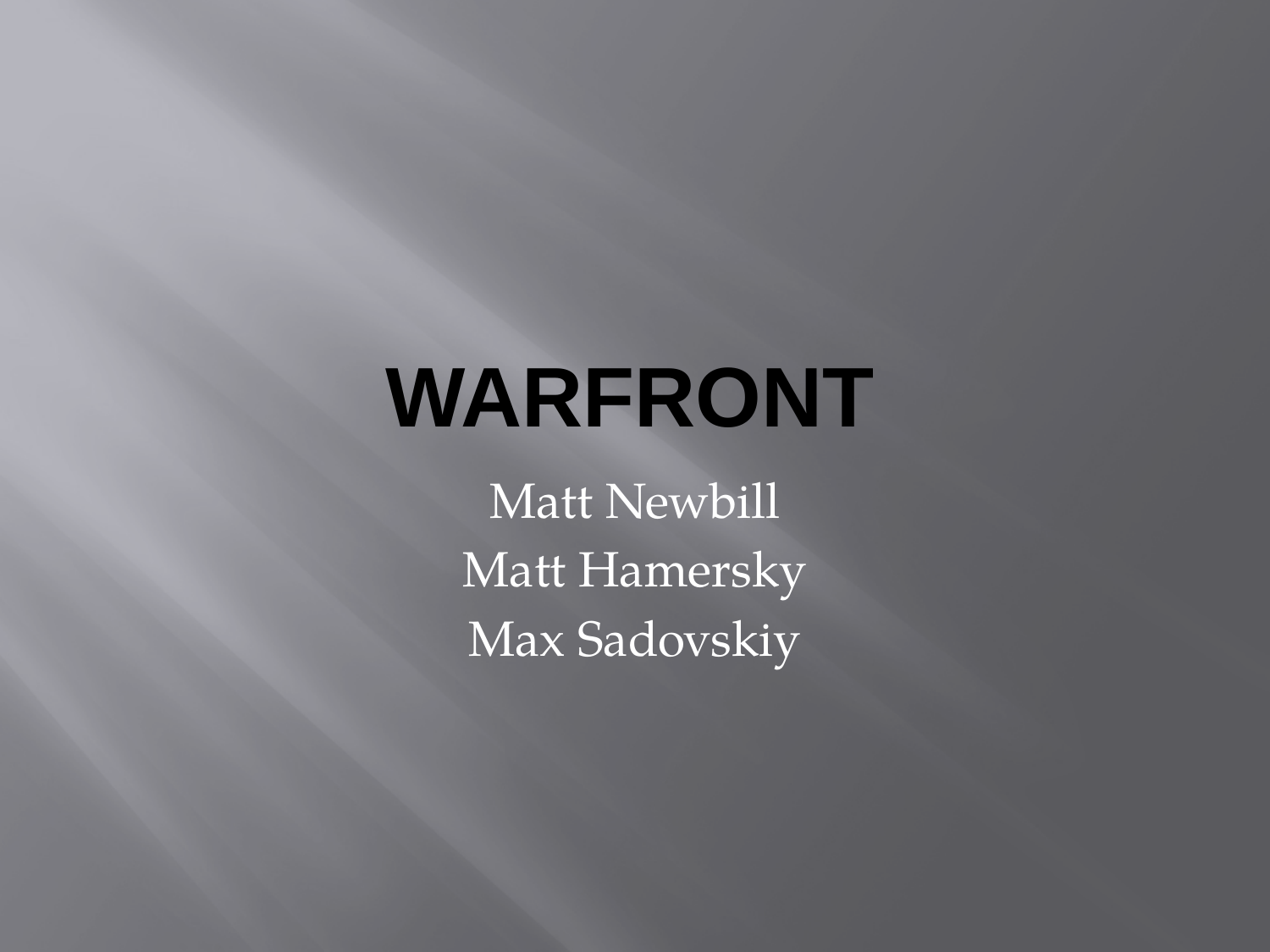

# WarFront
Matt Newbill
Matt Hamersky
Max Sadovskiy